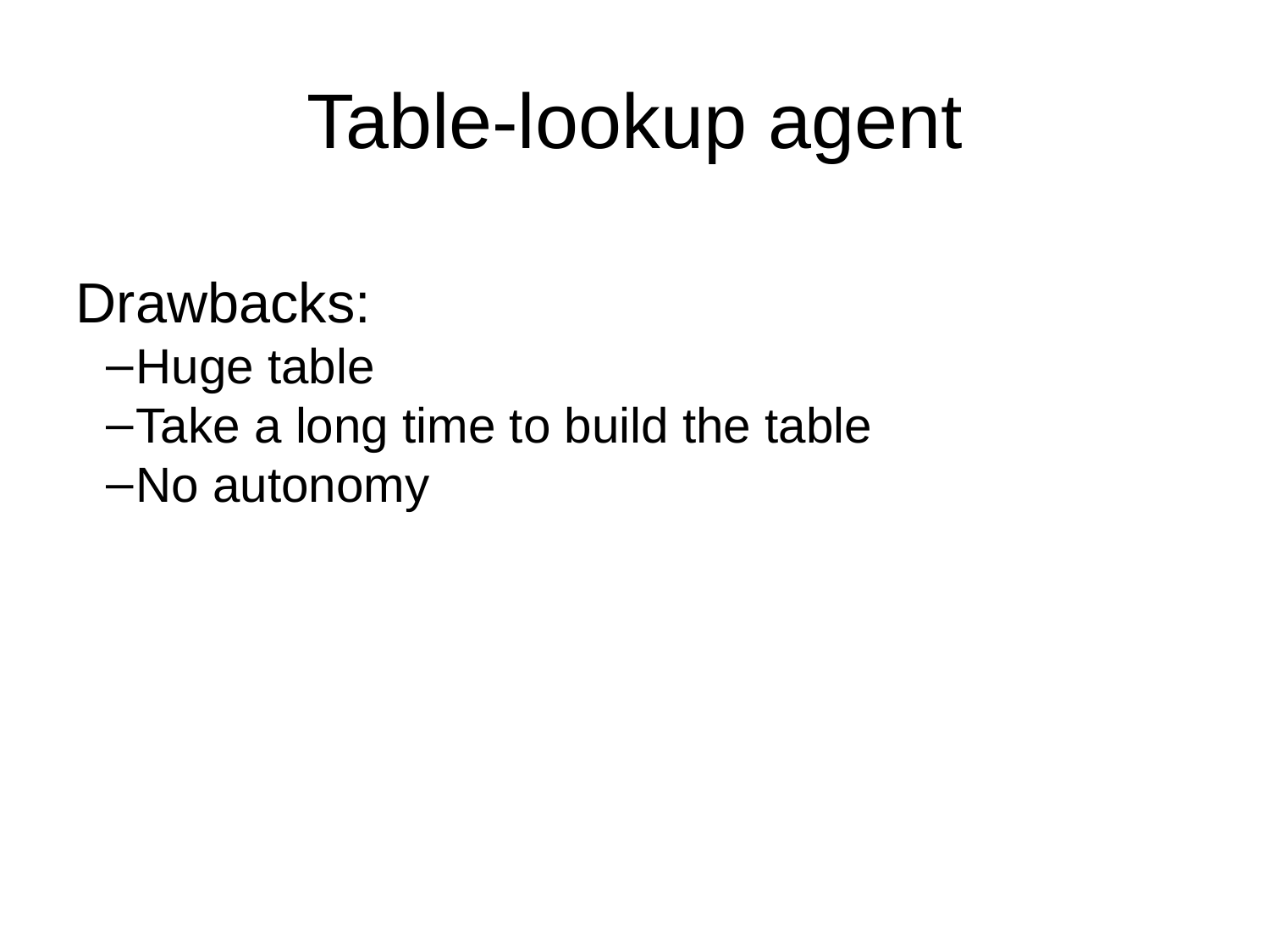

Table-lookup agent

Drawbacks:
Huge table
Take a long time to build the table
No autonomy